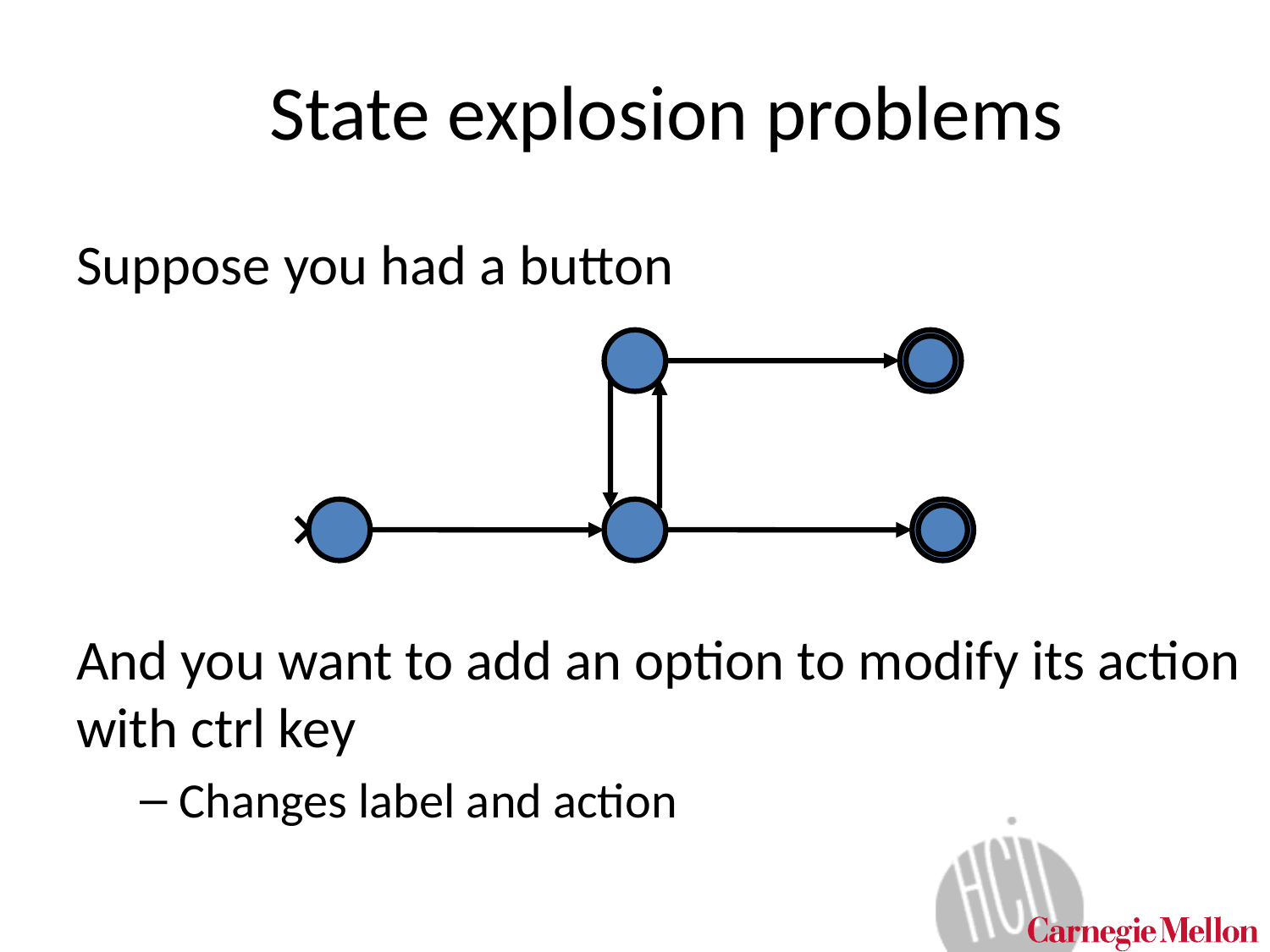

# State explosion problems
Suppose you had a button

And you want to add an option to modify its action with ctrl key
Changes label and action